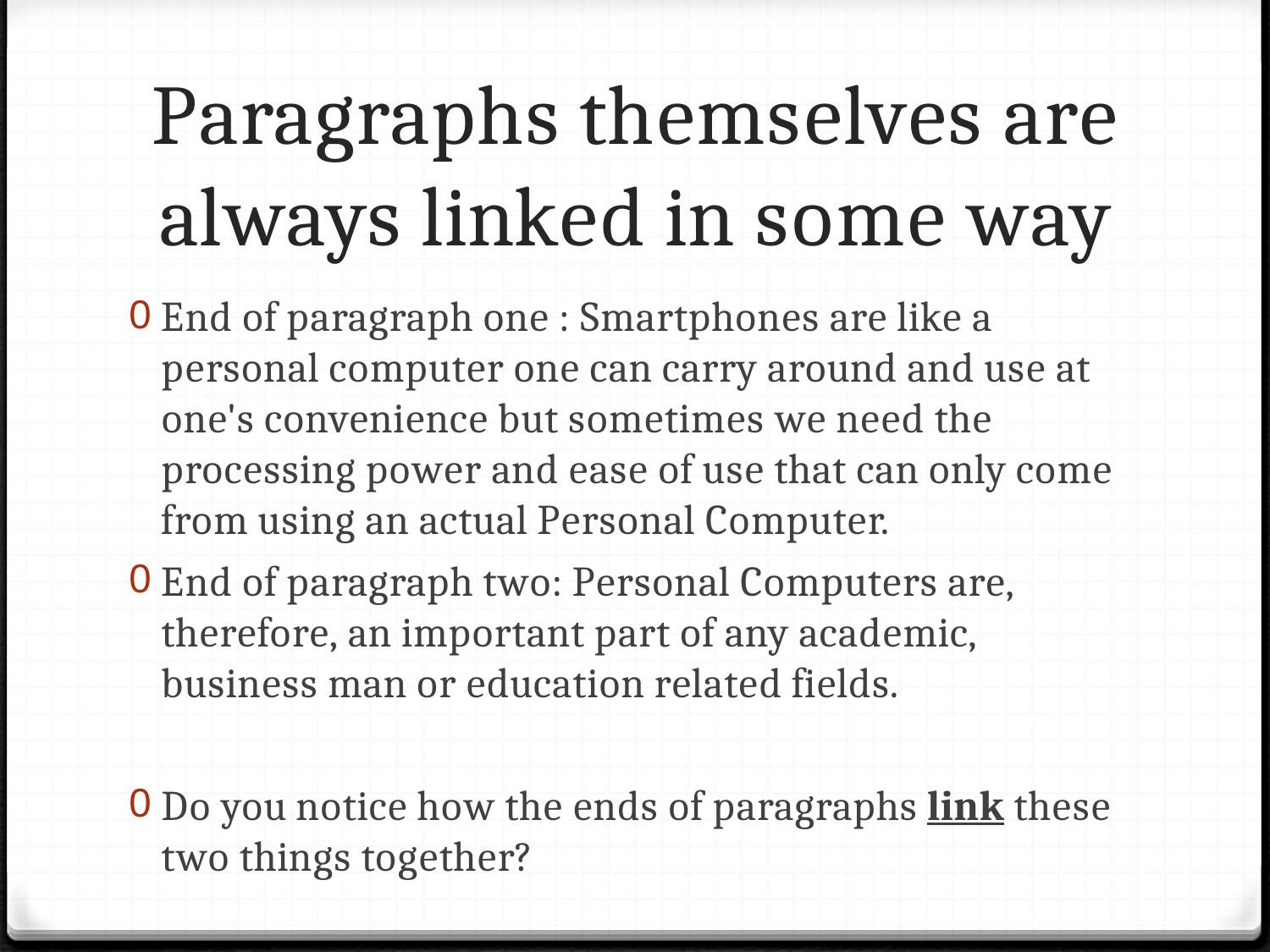

# Paragraphs themselves are always linked in some way
End of paragraph one : Smartphones are like a personal computer one can carry around and use at one's convenience but sometimes we need the processing power and ease of use that can only come from using an actual Personal Computer.
End of paragraph two: Personal Computers are, therefore, an important part of any academic, business man or education related fields.

Do you notice how the ends of paragraphs link these two things together?